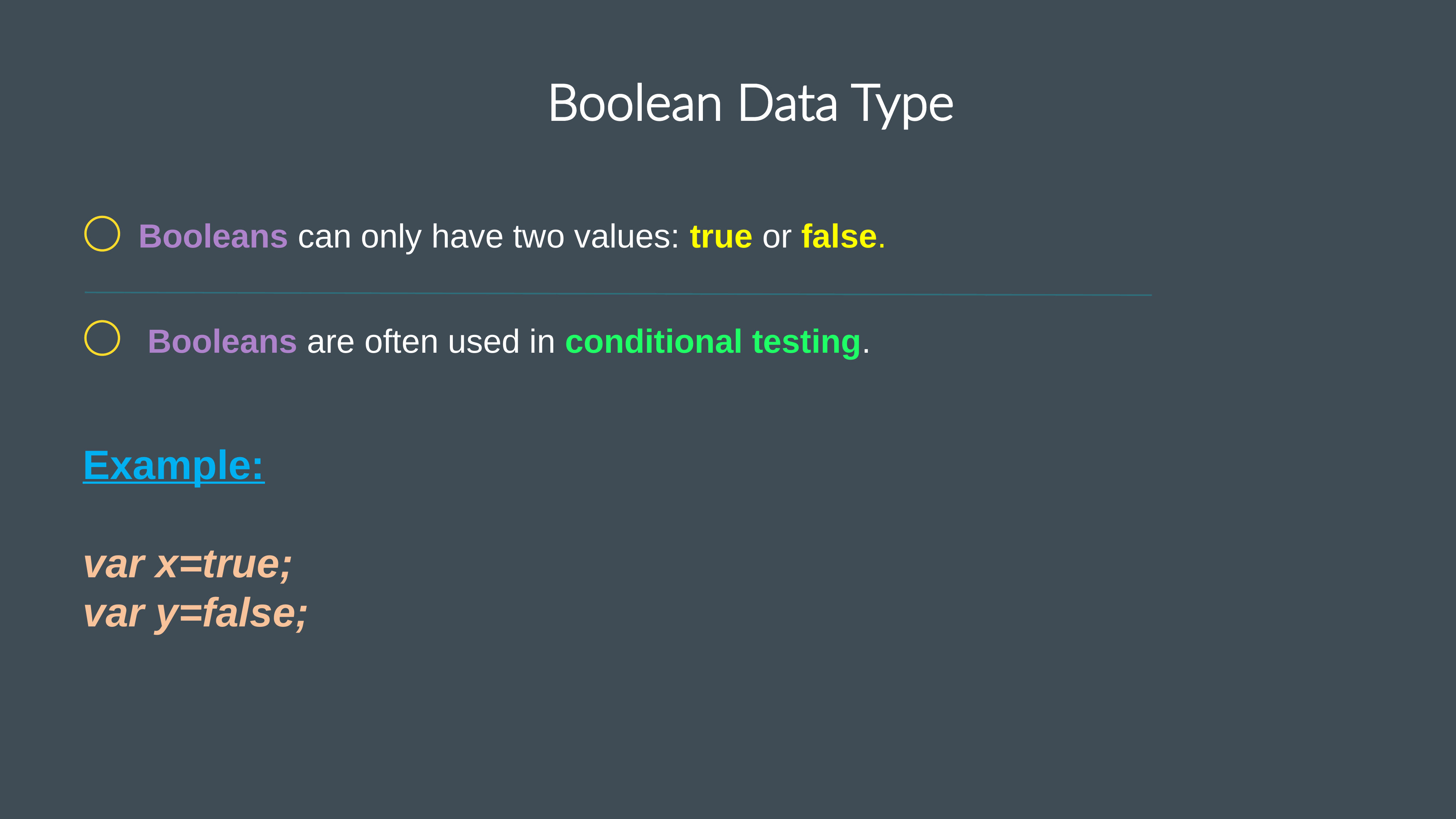

Boolean Data Type
Booleans can only have two values: true or false.

Booleans are often used in conditional testing.

Example:

var x=true;
var y=false;